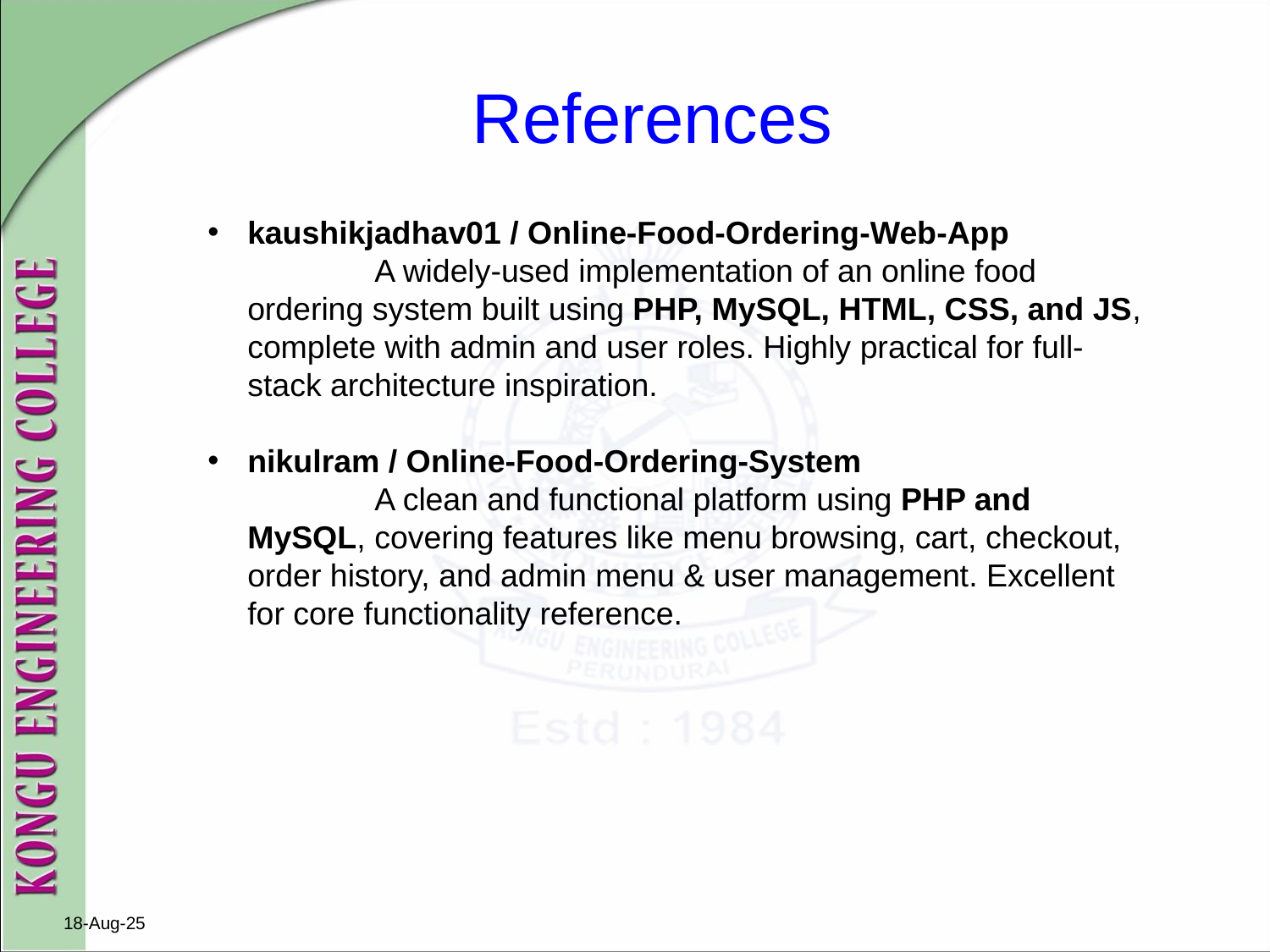

References
kaushikjadhav01 / Online-Food-Ordering-Web-App
	A widely-used implementation of an online food ordering system built using PHP, MySQL, HTML, CSS, and JS, complete with admin and user roles. Highly practical for full-stack architecture inspiration.

nikulram / Online-Food-Ordering-System
	A clean and functional platform using PHP and MySQL, covering features like menu browsing, cart, checkout, order history, and admin menu & user management. Excellent for core functionality reference.

18-Aug-25